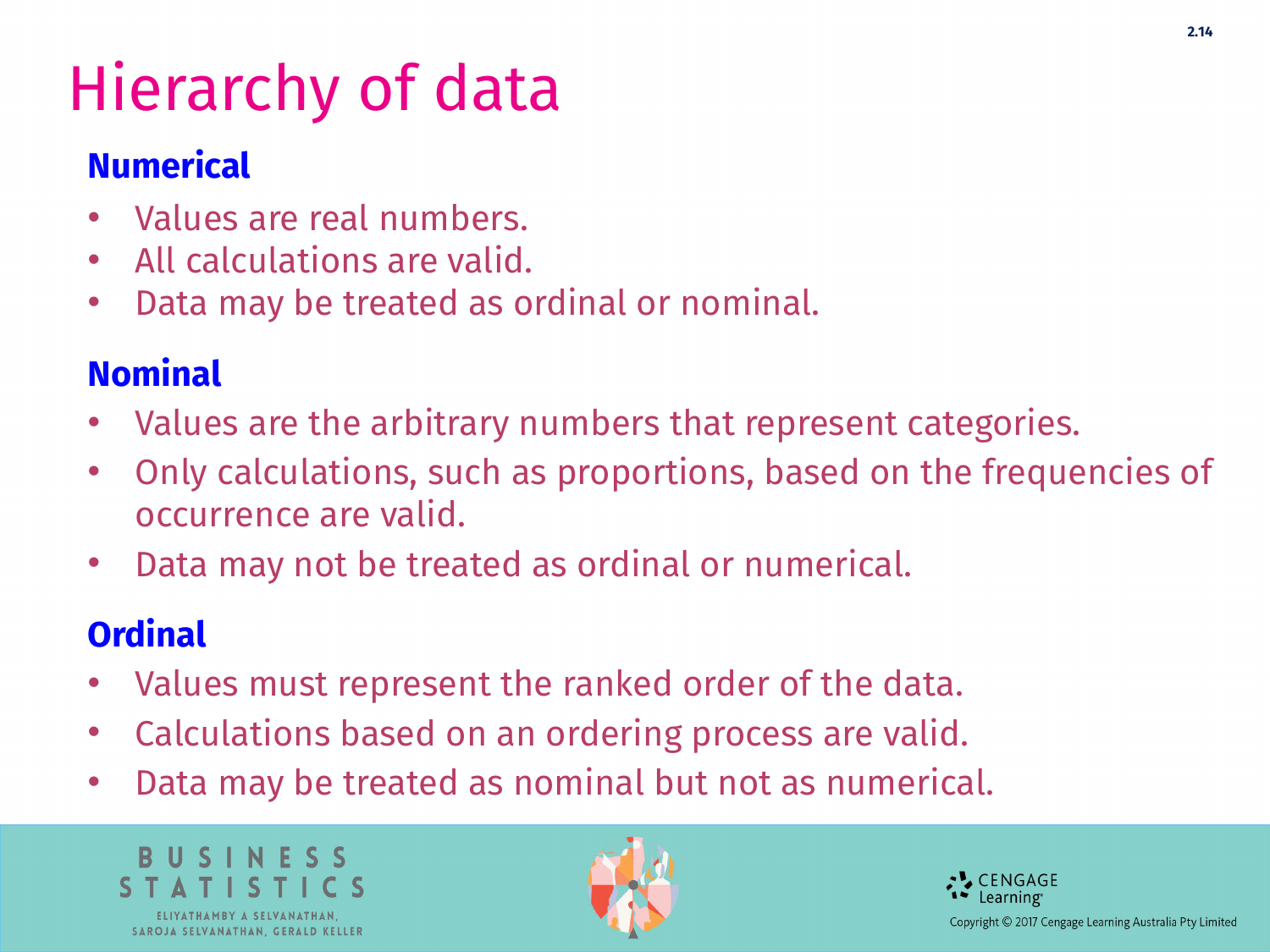

2.14
# Hierarchy of data
Numerical
Values are real numbers.
All calculations are valid.
Data may be treated as ordinal or nominal.
Nominal
Values are the arbitrary numbers that represent categories.
Only calculations, such as proportions, based on the frequencies of occurrence are valid.
Data may not be treated as ordinal or numerical.
Ordinal
Values must represent the ranked order of the data.
Calculations based on an ordering process are valid.
Data may be treated as nominal but not as numerical.